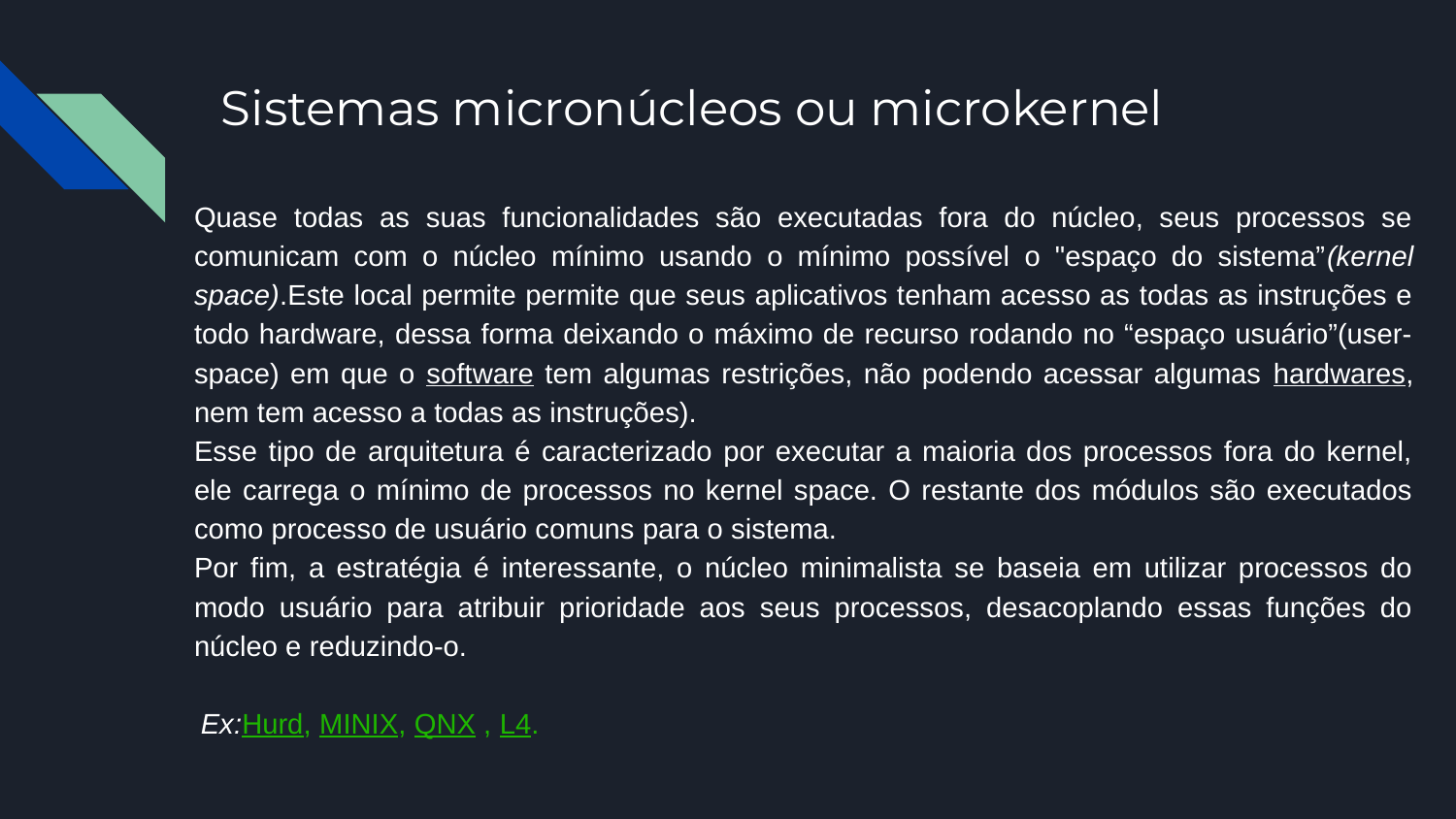

# Sistemas micronúcleos ou microkernel
Quase todas as suas funcionalidades são executadas fora do núcleo, seus processos se comunicam com o núcleo mínimo usando o mínimo possível o "espaço do sistema”(kernel space).Este local permite permite que seus aplicativos tenham acesso as todas as instruções e todo hardware, dessa forma deixando o máximo de recurso rodando no “espaço usuário”(user-space) em que o software tem algumas restrições, não podendo acessar algumas hardwares, nem tem acesso a todas as instruções).
Esse tipo de arquitetura é caracterizado por executar a maioria dos processos fora do kernel, ele carrega o mínimo de processos no kernel space. O restante dos módulos são executados como processo de usuário comuns para o sistema.
Por fim, a estratégia é interessante, o núcleo minimalista se baseia em utilizar processos do modo usuário para atribuir prioridade aos seus processos, desacoplando essas funções do núcleo e reduzindo-o.

Ex:Hurd, MINIX, QNX , L4.